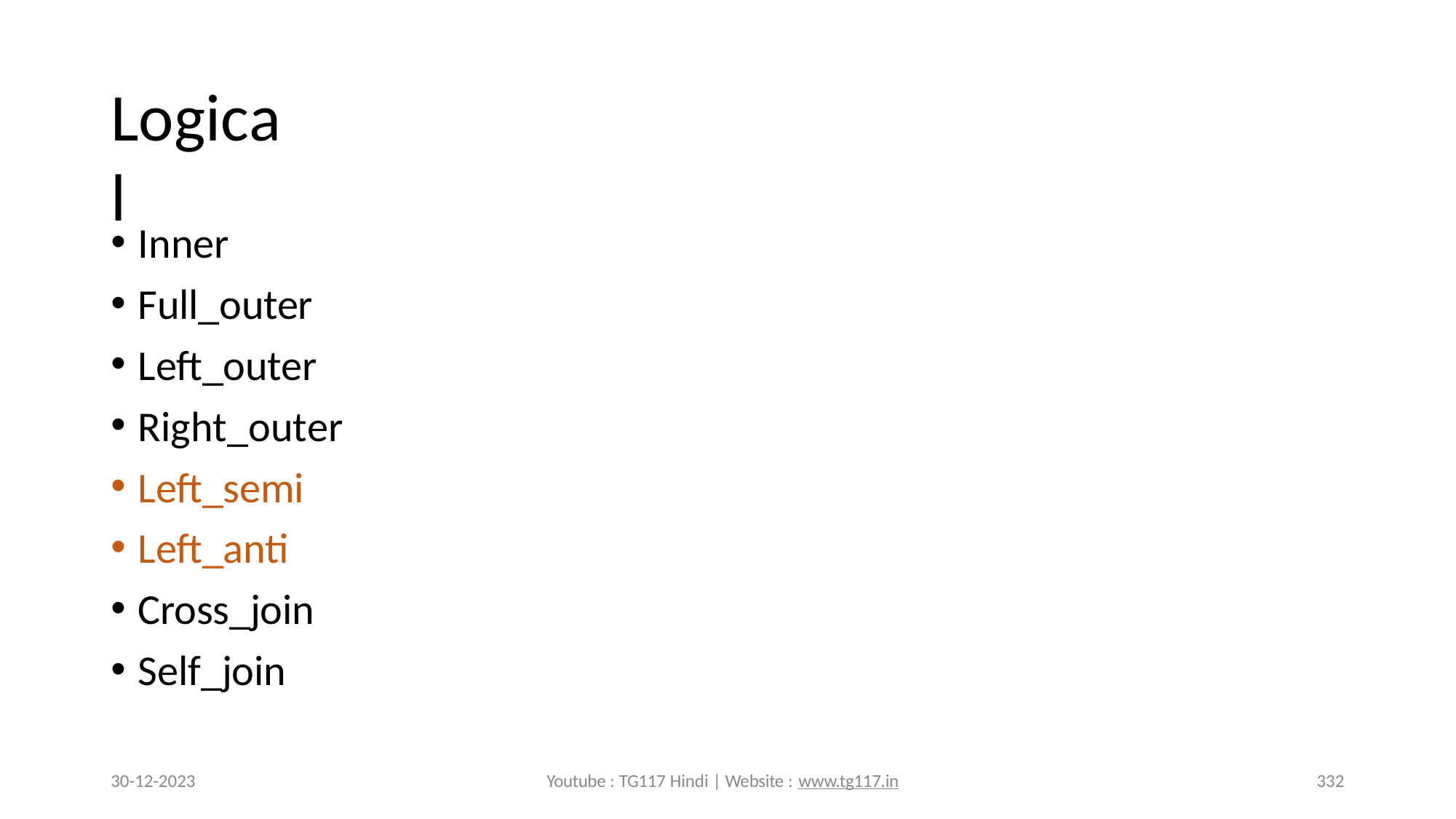

# Logical
Inner
Full_outer
Left_outer
Right_outer
Left_semi
Left_anti
Cross_join
Self_join
30-12-2023
Youtube : TG117 Hindi | Website : www.tg117.in
332